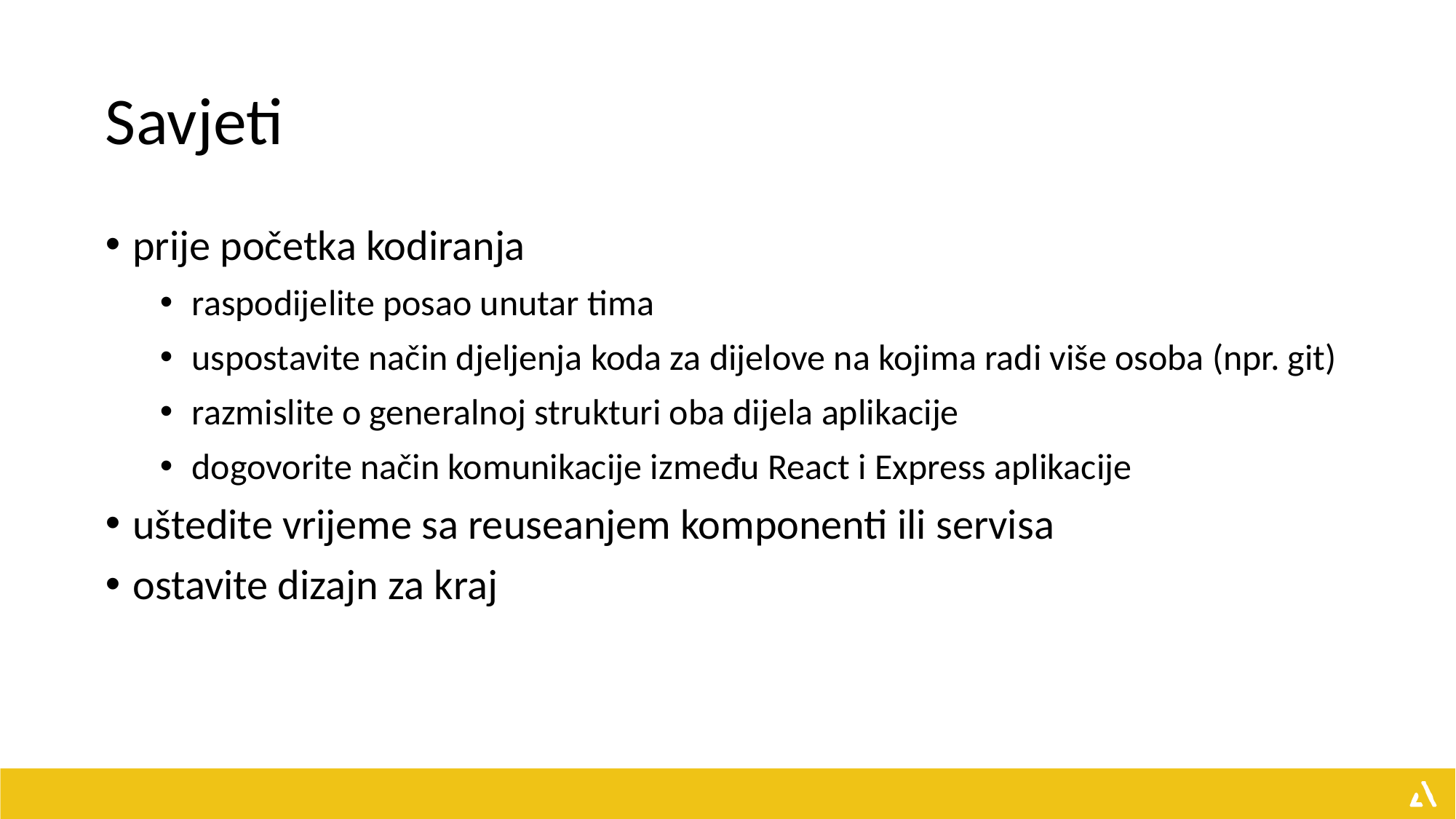

# Savjeti
prije početka kodiranja
raspodijelite posao unutar tima
uspostavite način djeljenja koda za dijelove na kojima radi više osoba (npr. git)
razmislite o generalnoj strukturi oba dijela aplikacije
dogovorite način komunikacije između React i Express aplikacije
uštedite vrijeme sa reuseanjem komponenti ili servisa
ostavite dizajn za kraj